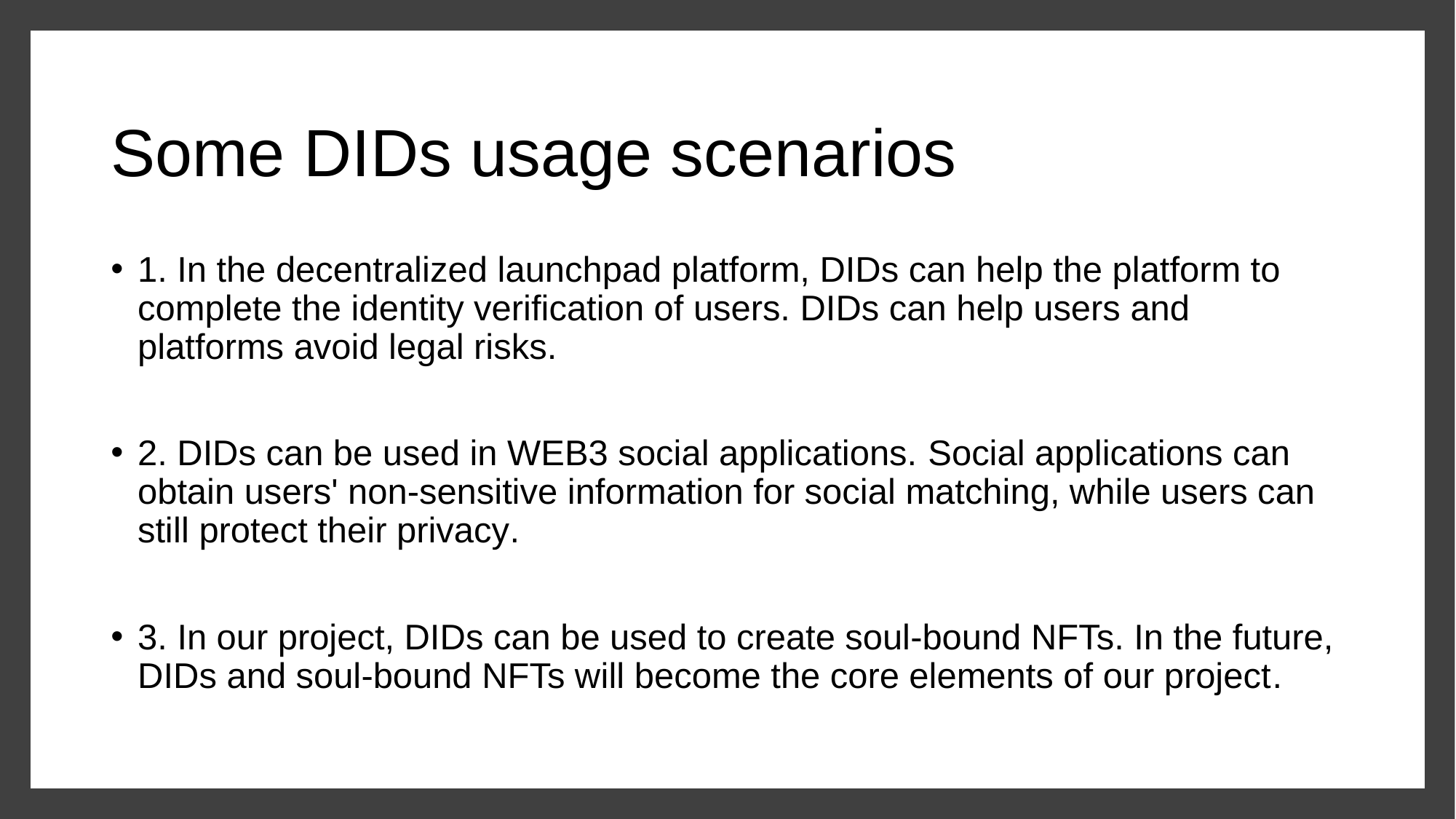

# Some DIDs usage scenarios
1. In the decentralized launchpad platform, DIDs can help the platform to complete the identity verification of users. DIDs can help users and platforms avoid legal risks.

2. DIDs can be used in WEB3 social applications. Social applications can obtain users' non-sensitive information for social matching, while users can still protect their privacy.

3. In our project, DIDs can be used to create soul-bound NFTs. In the future, DIDs and soul-bound NFTs will become the core elements of our project.